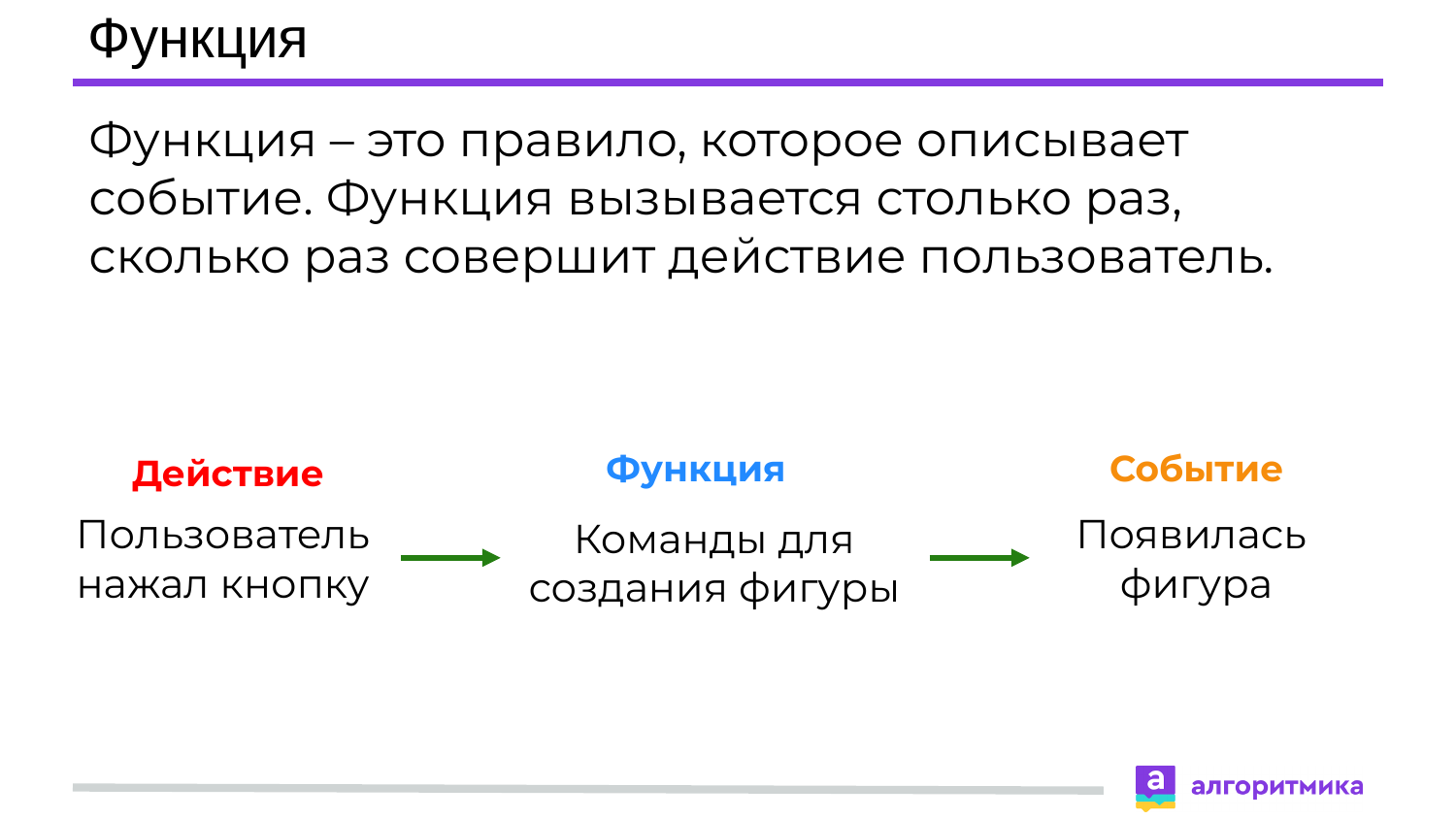

# Функция
Функция – это правило, которое описывает событие. Функция вызывается столько раз, сколько раз совершит действие пользователь.
Функция
Команды для создания фигуры
Событие
Появилась
фигура
Действие
Пользователь
нажал кнопку